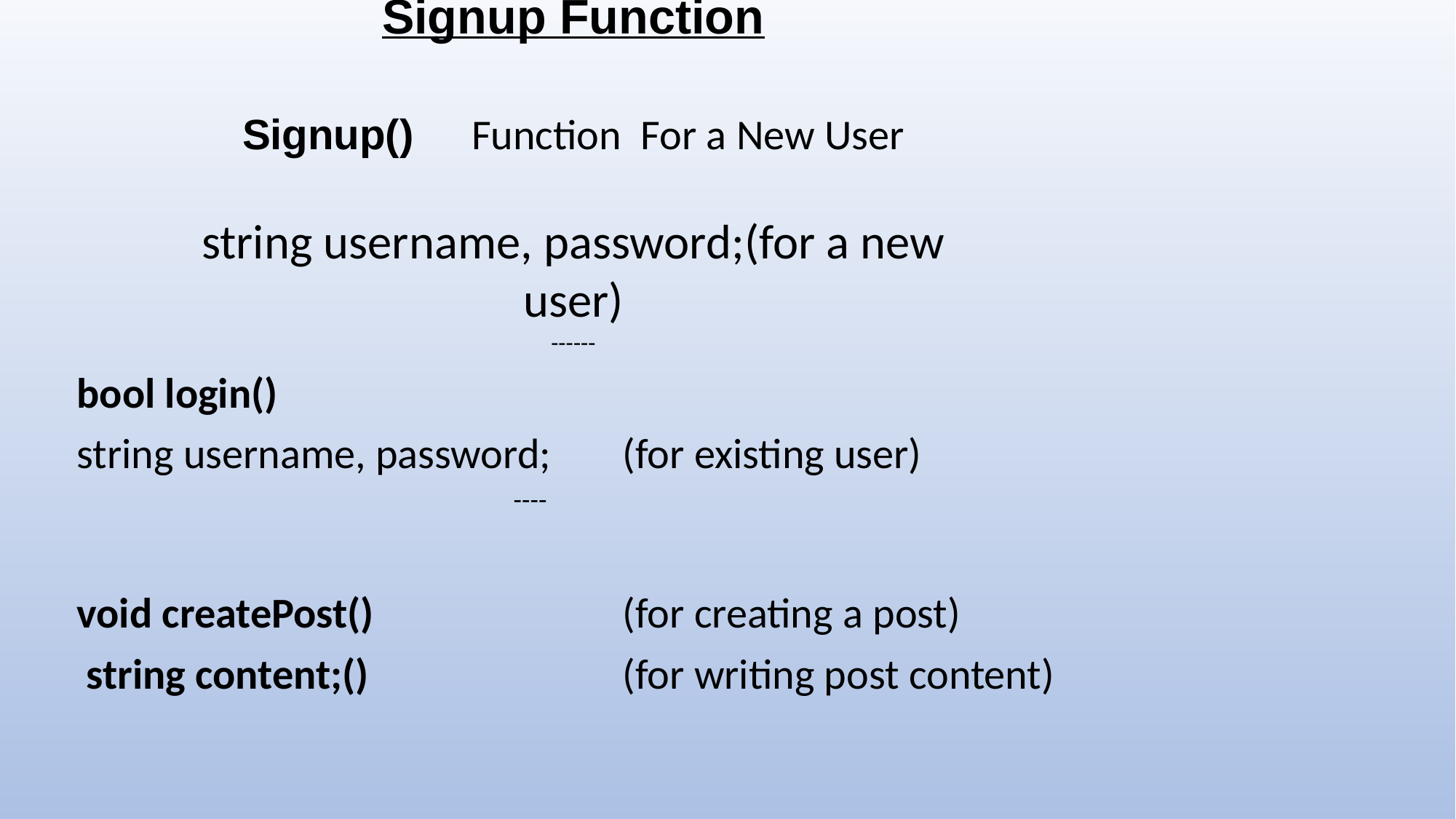

# Signup Function Signup()	 Function  For a New User string username, password;(for a new user) ------
bool login()
string username, password;	(for existing user)
----

void createPost()			(for creating a post)
 string content;()			(for writing post content)